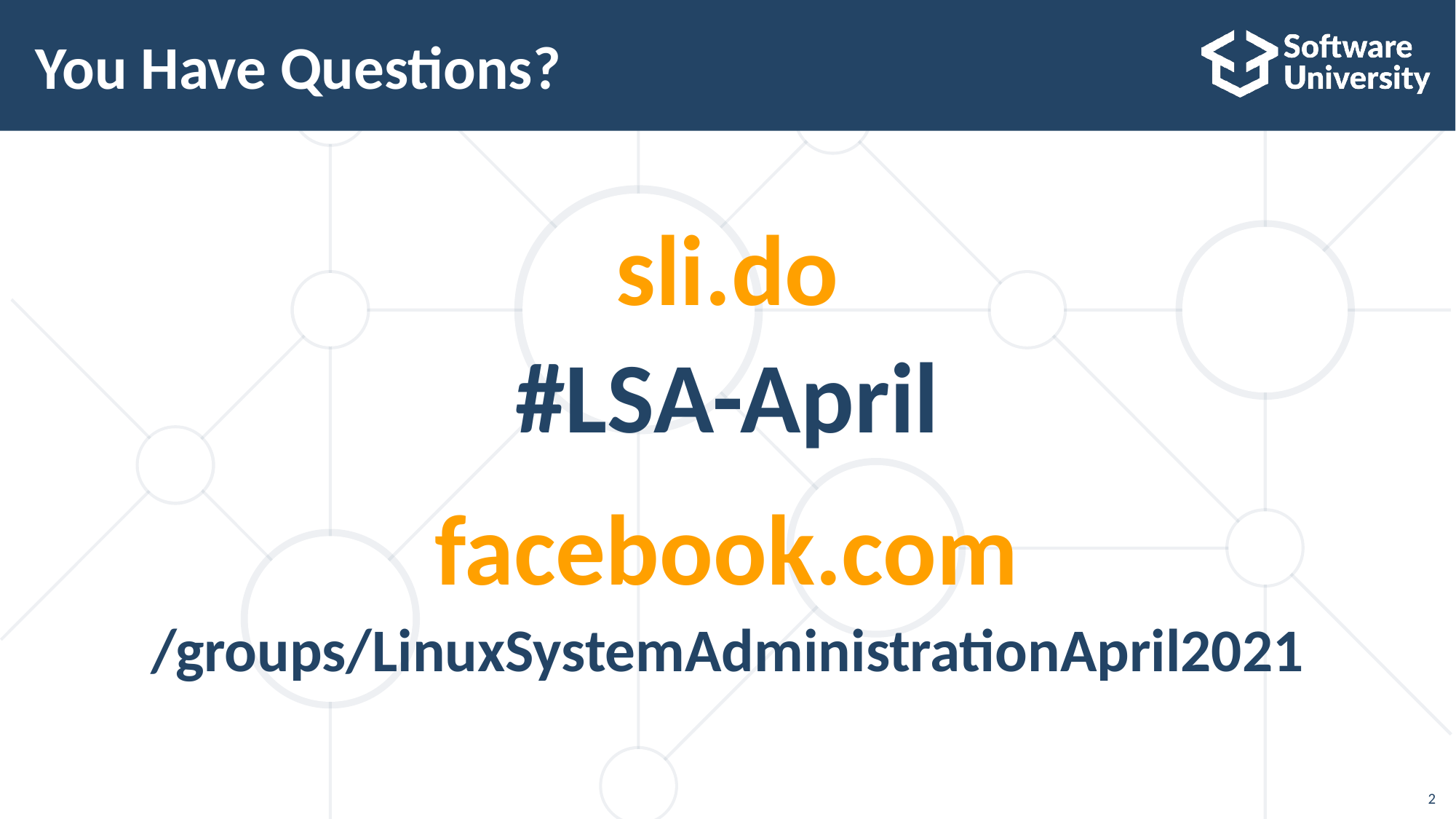

# You Have Questions?
sli.do
#LSA-April
facebook.com
/groups/LinuxSystemAdministrationApril2021
2